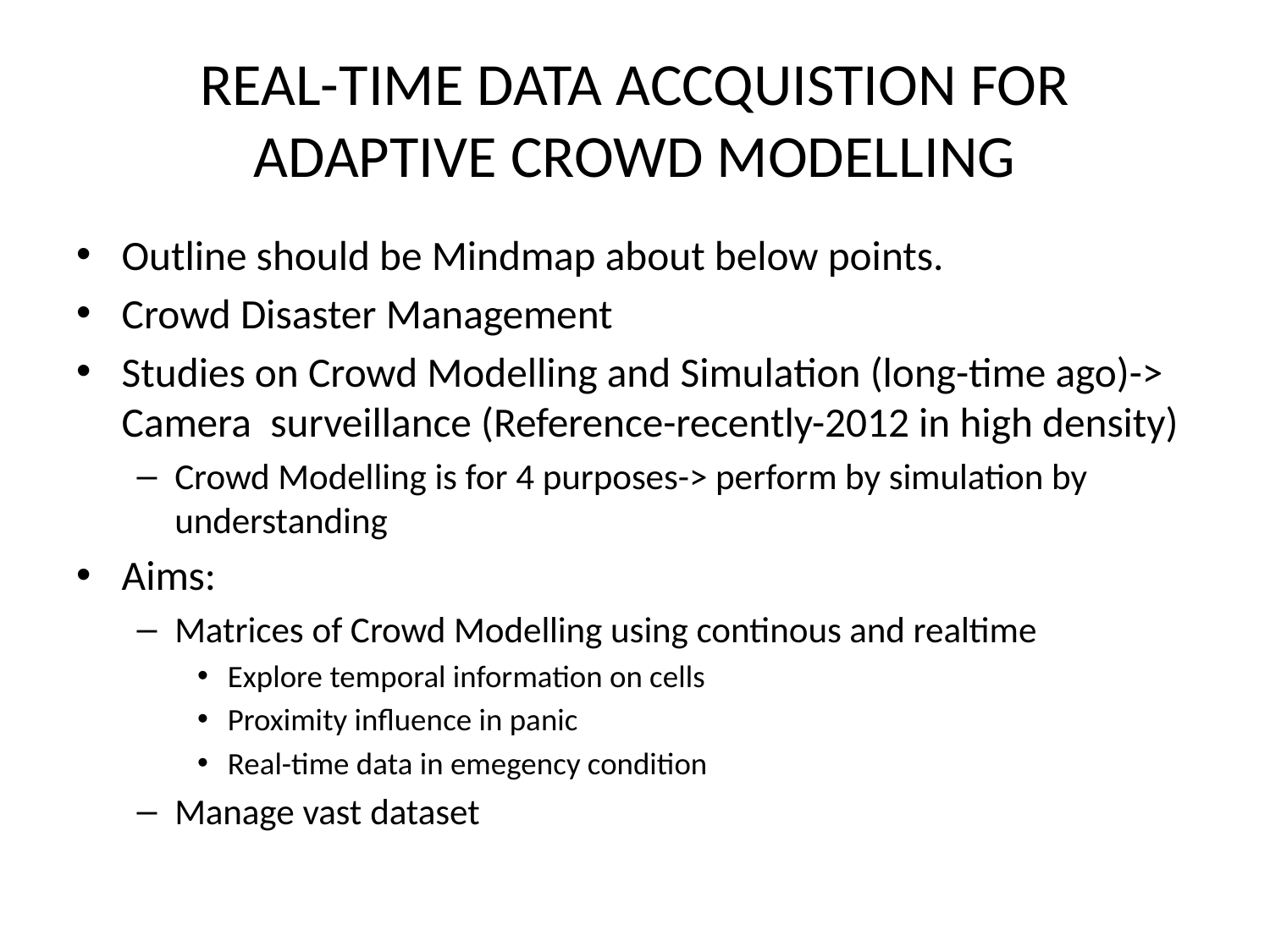

# REAL-TIME DATA ACCQUISTION FOR ADAPTIVE CROWD MODELLING
Outline should be Mindmap about below points.
Crowd Disaster Management
Studies on Crowd Modelling and Simulation (long-time ago)-> Camera  surveillance (Reference-recently-2012 in high density)
Crowd Modelling is for 4 purposes-> perform by simulation by understanding
Aims:
Matrices of Crowd Modelling using continous and realtime
Explore temporal information on cells
Proximity influence in panic
Real-time data in emegency condition
Manage vast dataset